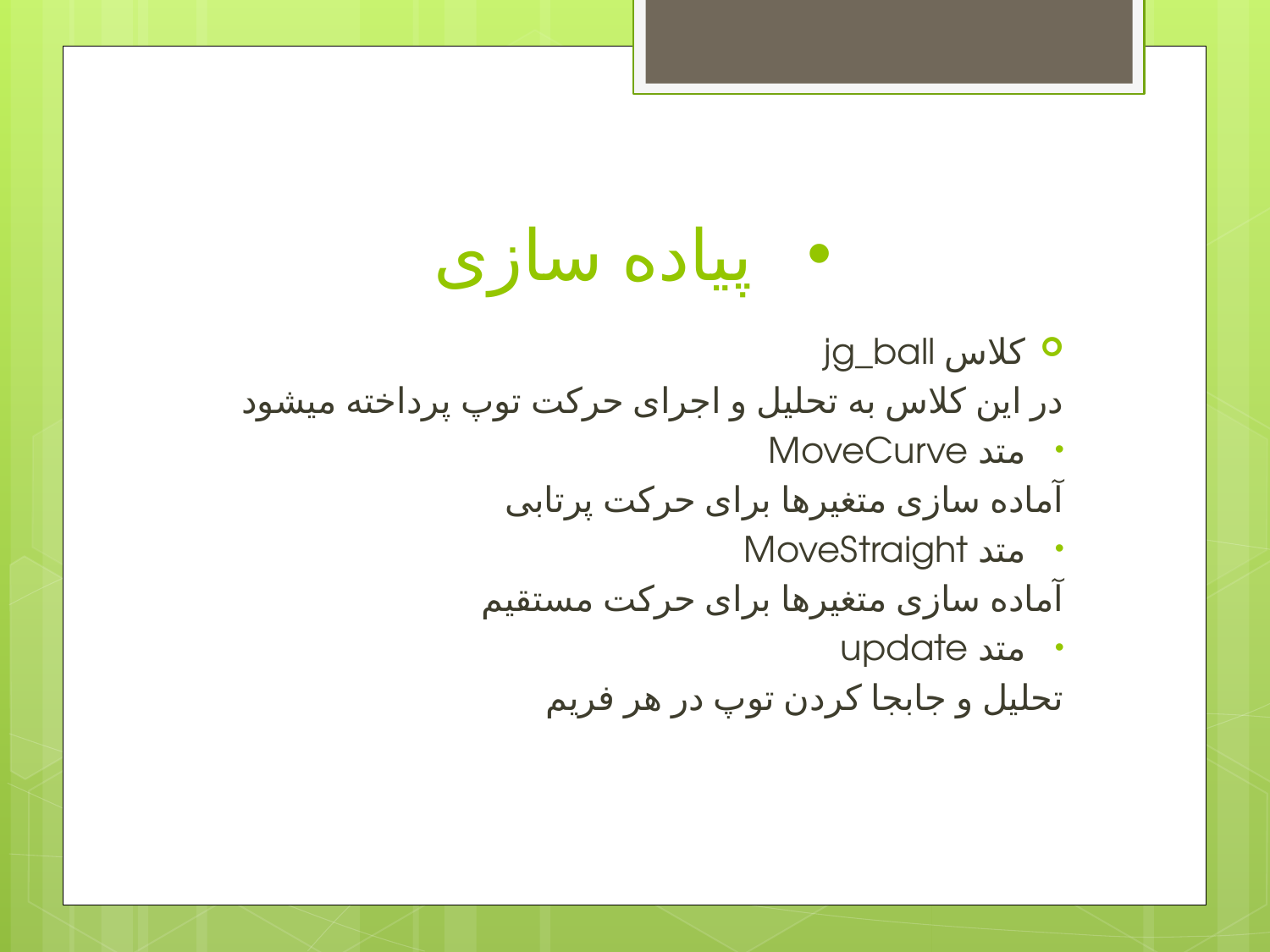

# پیاده سازی
کلاس jg_ball
در این کلاس به تحلیل و اجرای حرکت توپ پرداخته میشود
متد MoveCurve
آماده سازی متغیرها برای حرکت پرتابی
متد MoveStraight
آماده سازی متغیرها برای حرکت مستقیم
متد update
تحلیل و جابجا کردن توپ در هر فریم